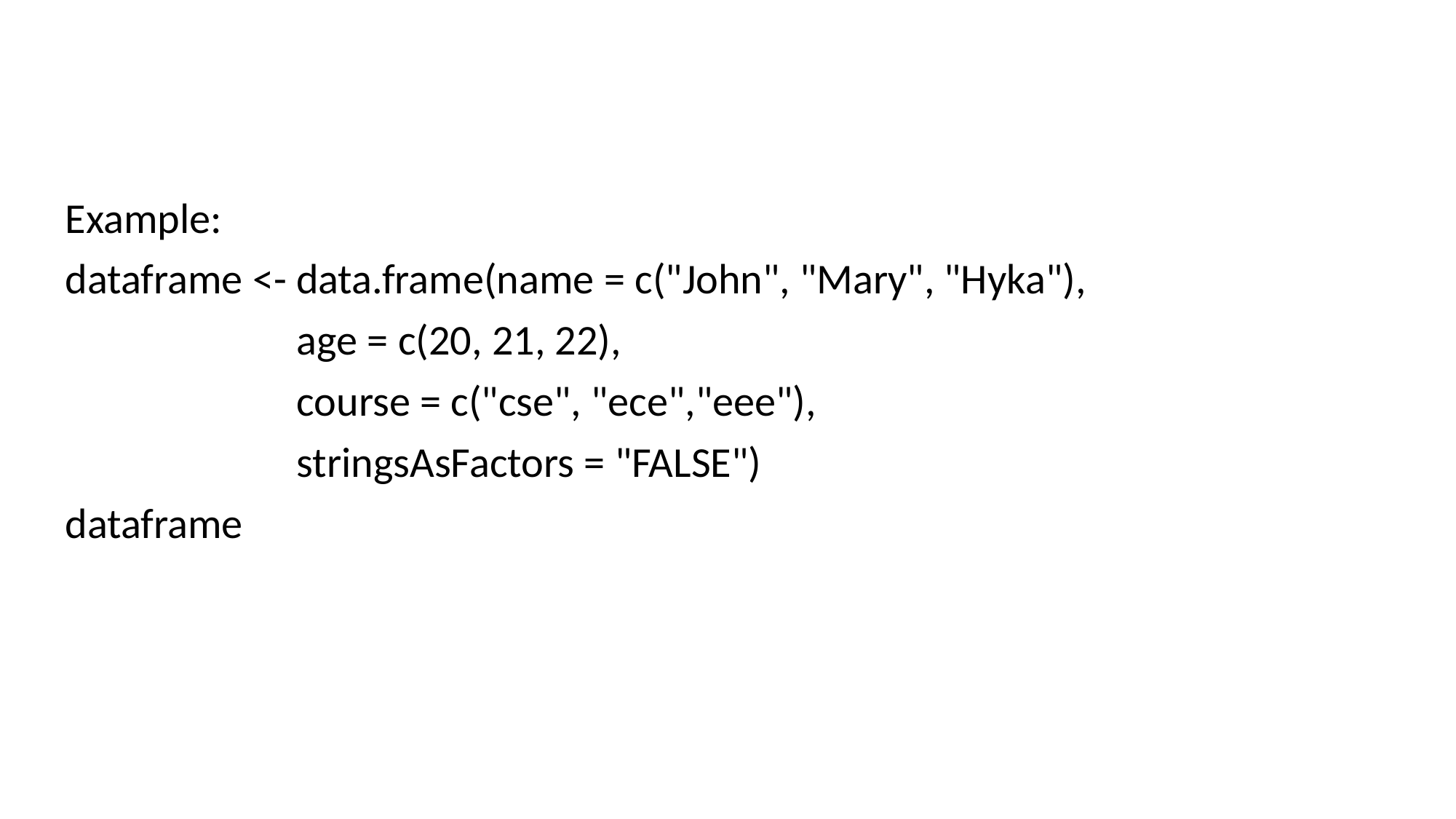

Example:
dataframe <- data.frame(name = c("John", "Mary", "Hyka"),
                        age = c(20, 21, 22),
                        course = c("cse", "ece","eee"),
                        stringsAsFactors = "FALSE")
dataframe